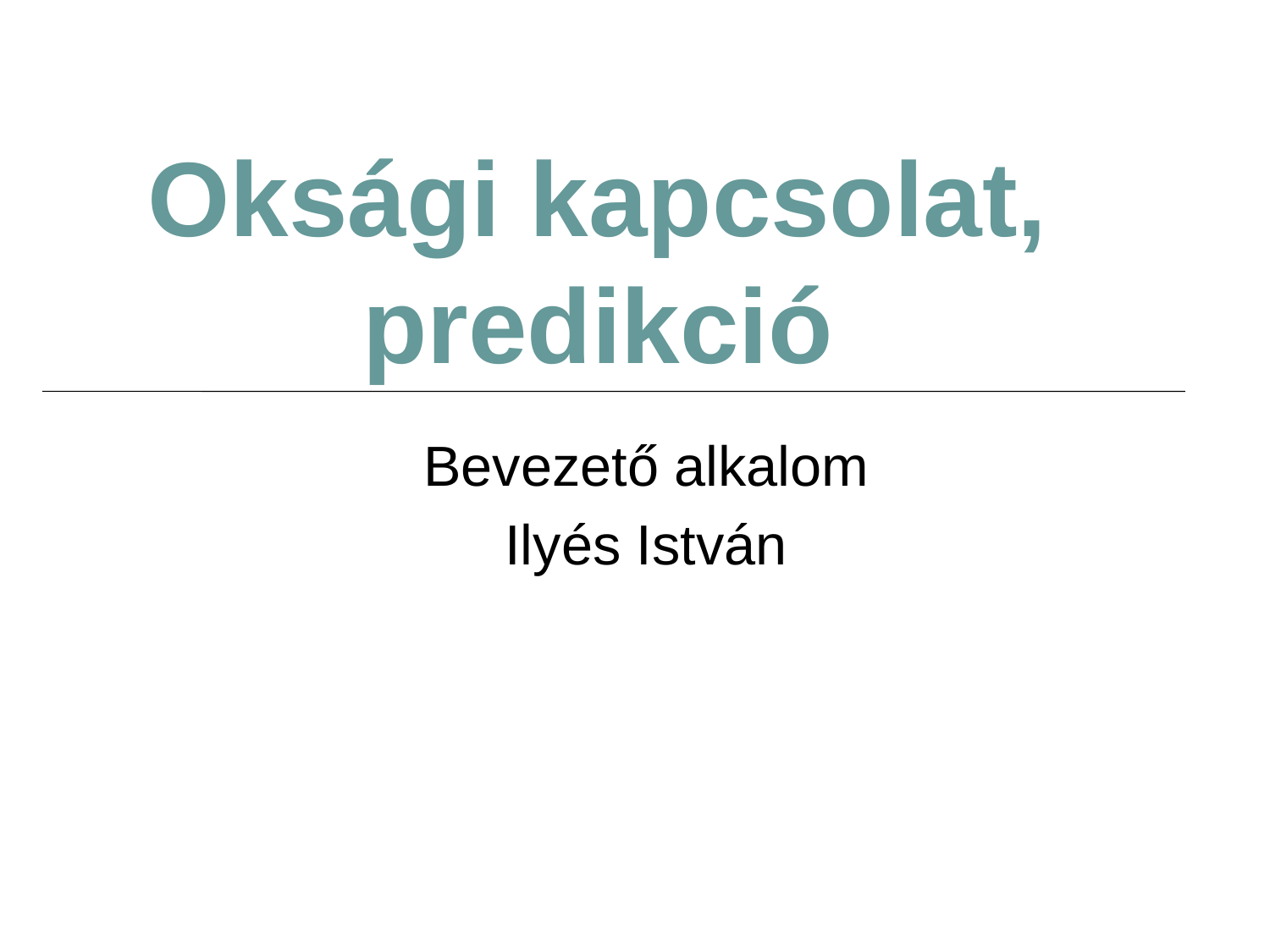

# Oksági kapcsolat, predikció
Bevezető alkalom
Ilyés István